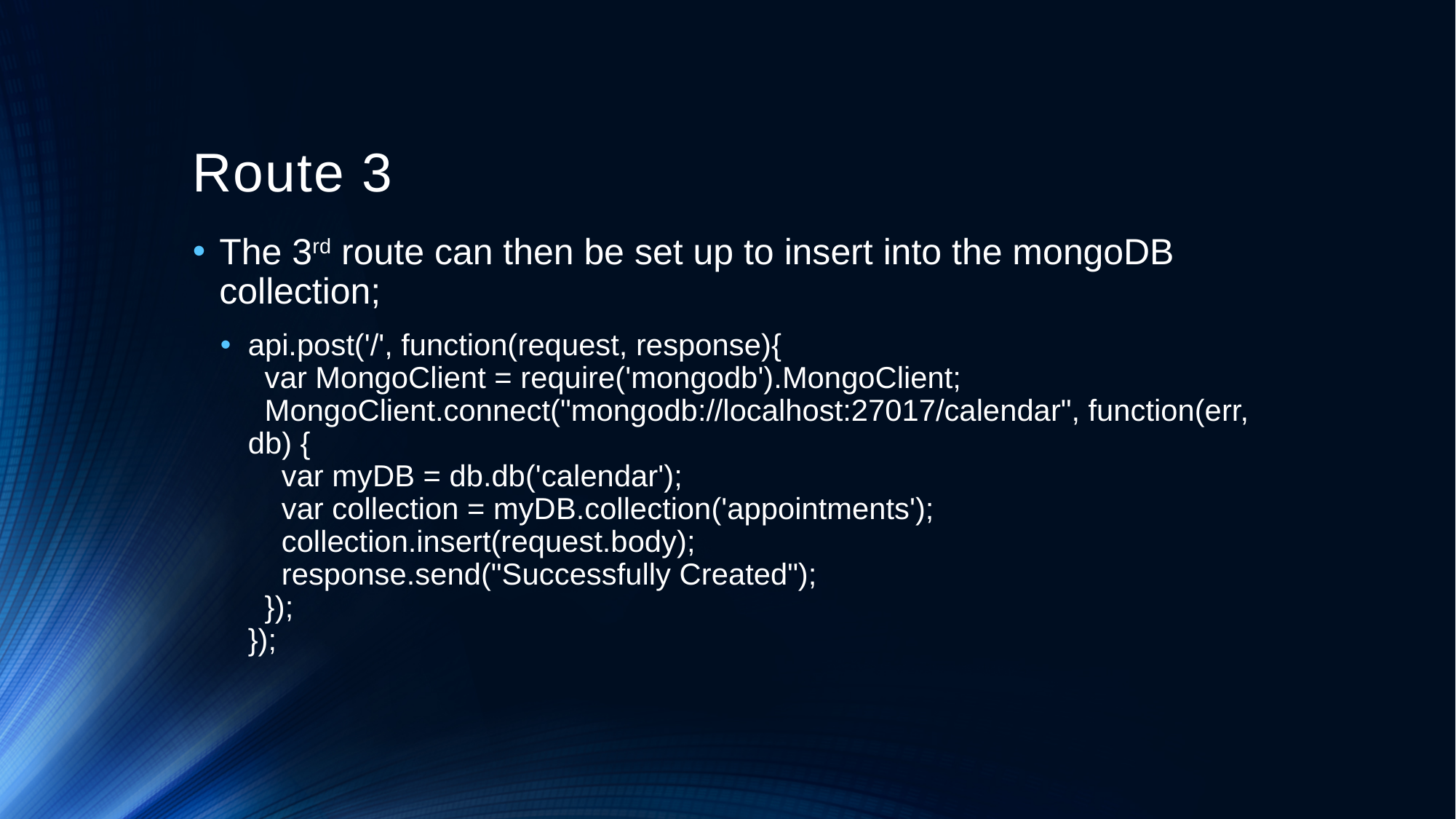

# Route 3
The 3rd route can then be set up to insert into the mongoDB collection;
api.post('/', function(request, response){
  var MongoClient = require('mongodb').MongoClient;
  MongoClient.connect("mongodb://localhost:27017/calendar", function(err, db) {
    var myDB = db.db('calendar');
    var collection = myDB.collection('appointments');
    collection.insert(request.body);
    response.send("Successfully Created");
  });
});